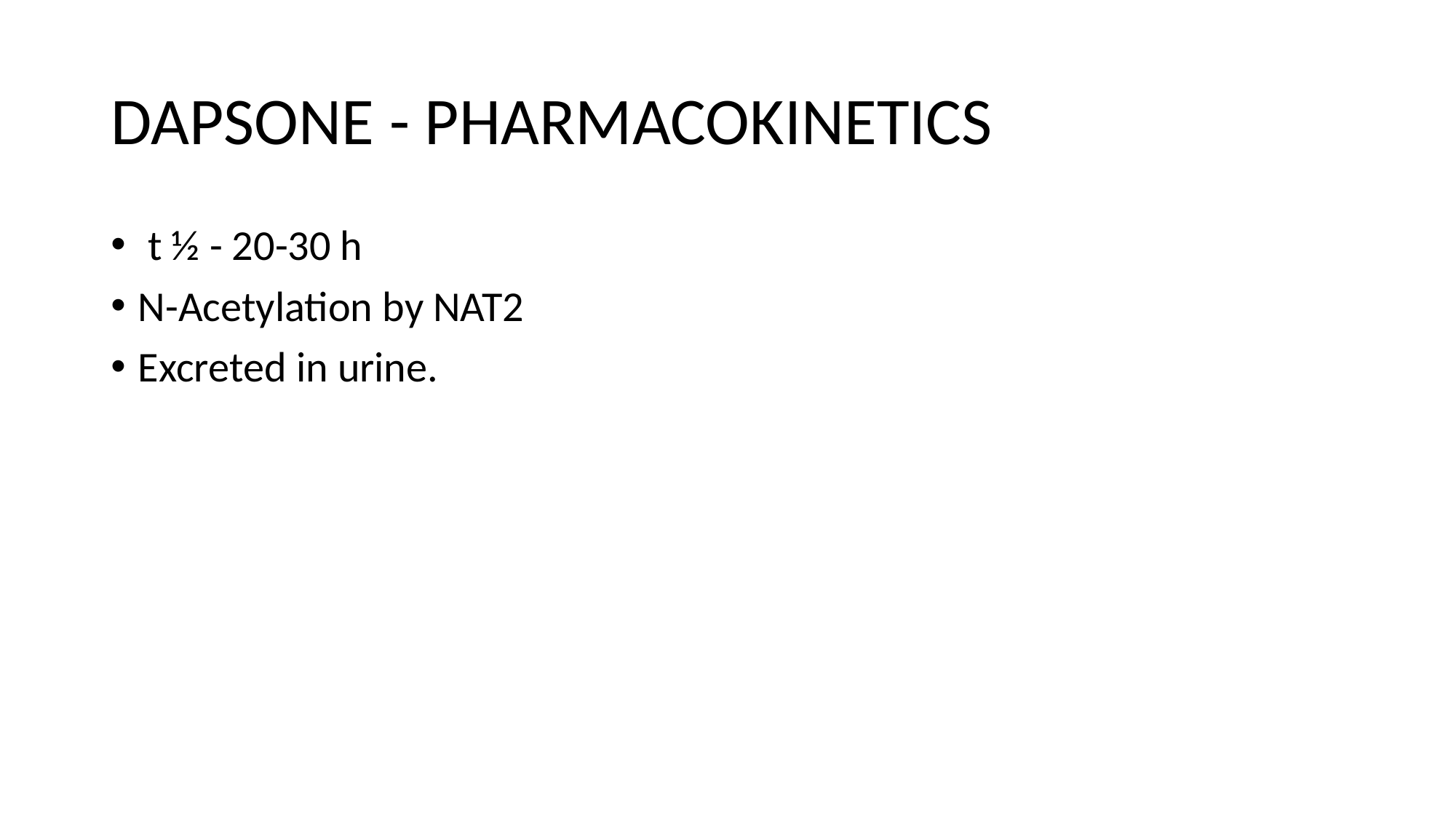

# DAPSONE - PHARMACOKINETICS
 t ½ - 20-30 h
N-Acetylation by NAT2
Excreted in urine.